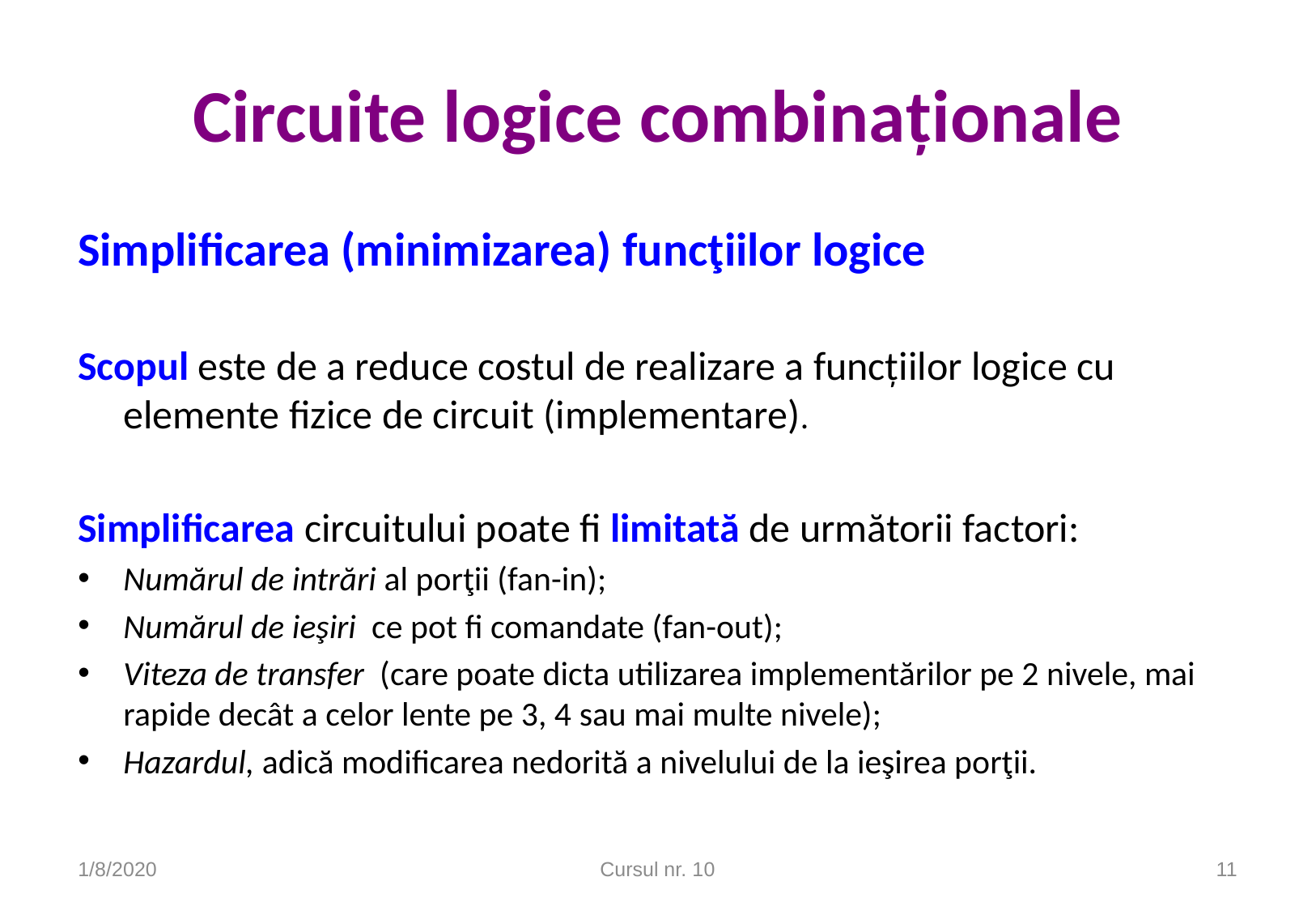

# Circuite logice combinaționale
Simplificarea (minimizarea) funcţiilor logice

Scopul este de a reduce costul de realizare a funcțiilor logice cu elemente fizice de circuit (implementare).

Simplificarea circuitului poate fi limitată de următorii factori:
Numărul de intrări al porţii (fan-in);
Numărul de ieşiri  ce pot fi comandate (fan-out);
Viteza de transfer  (care poate dicta utilizarea implementărilor pe 2 nivele, mai rapide decât a celor lente pe 3, 4 sau mai multe nivele);
Hazardul, adică modificarea nedorită a nivelului de la ieşirea porţii.
1/8/2020
Cursul nr. 10
11